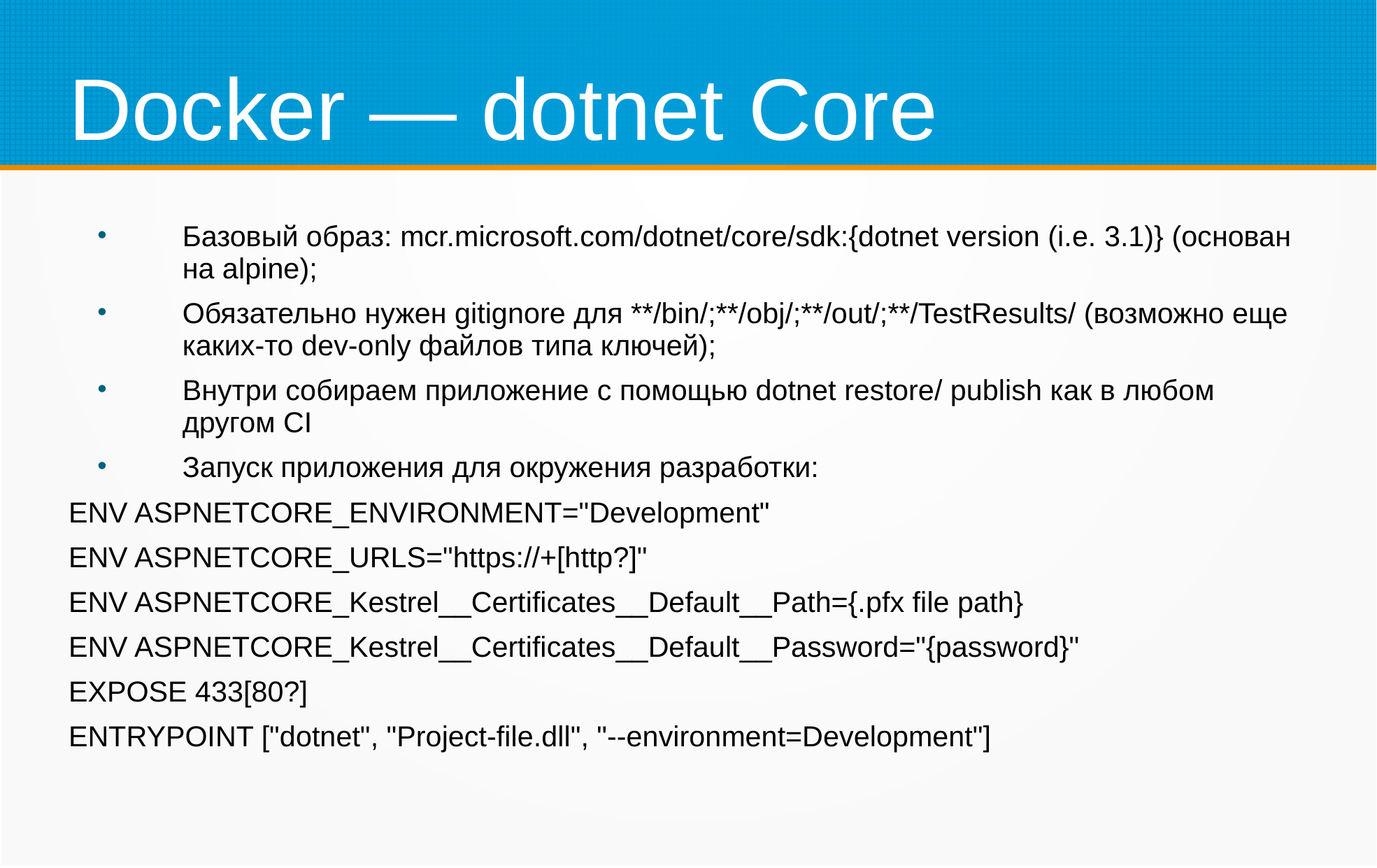

Docker — dotnet Core
Базовый образ: mcr.microsoft.com/dotnet/core/sdk:{dotnet version (i.e. 3.1)} (основан на alpine);
Обязательно нужен gitignore для **/bin/;**/obj/;**/out/;**/TestResults/ (возможно еще каких-то dev-only файлов типа ключей);
Внутри собираем приложение с помощью dotnet restore/ publish как в любом другом CI
Запуск приложения для окружения разработки:
ENV ASPNETCORE_ENVIRONMENT="Development"
ENV ASPNETCORE_URLS="https://+[http?]"
ENV ASPNETCORE_Kestrel__Certificates__Default__Path={.pfx file path}
ENV ASPNETCORE_Kestrel__Certificates__Default__Password="{password}"
EXPOSE 433[80?]
ENTRYPOINT ["dotnet", "Project-file.dll", "--environment=Development"]